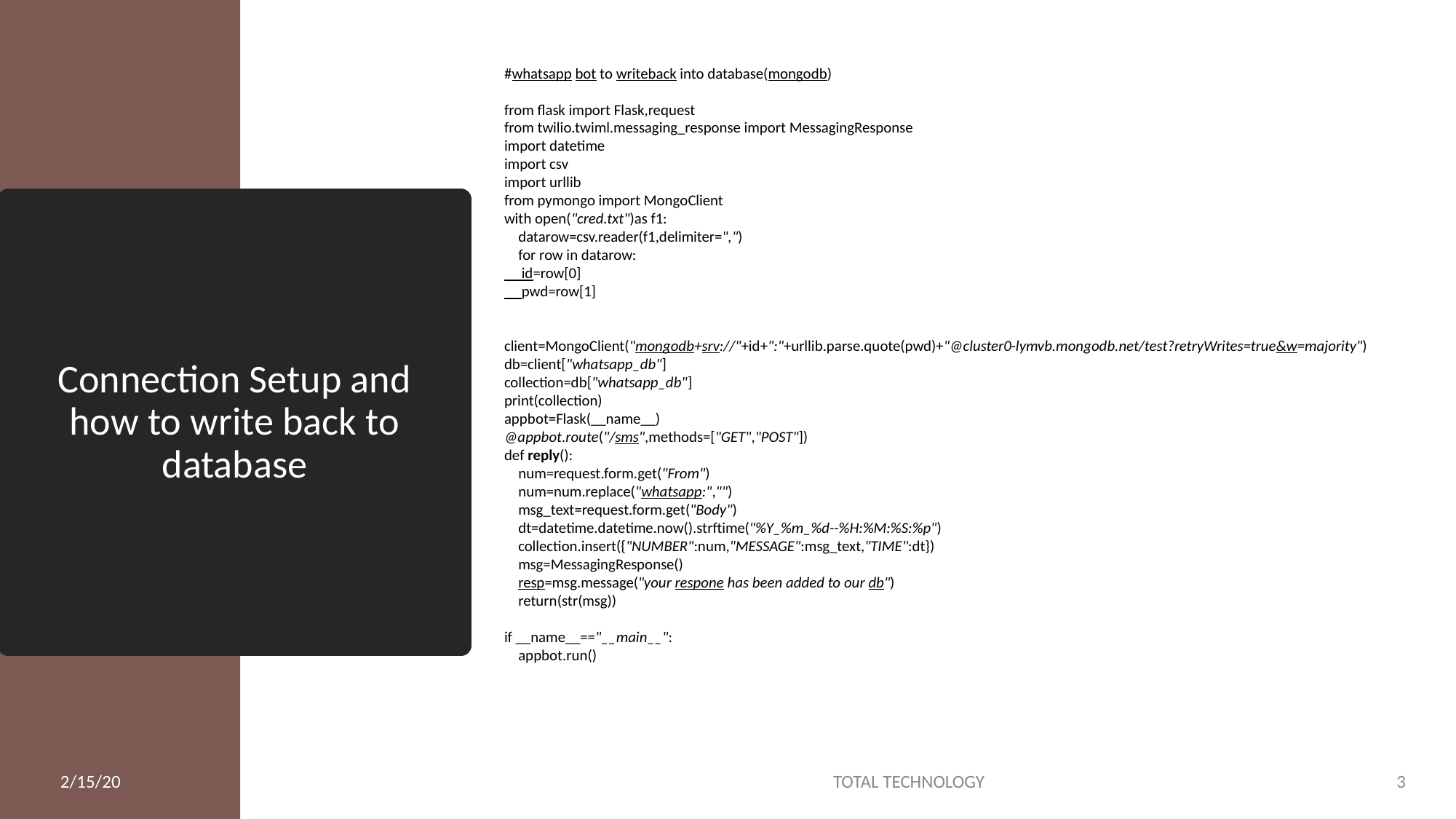

#whatsapp bot to writeback into database(mongodb)

from flask import Flask,request
from twilio.twiml.messaging_response import MessagingResponse
import datetime
import csv
import urllib
from pymongo import MongoClient
with open("cred.txt")as f1:
    datarow=csv.reader(f1,delimiter=",")
    for row in datarow:
     id=row[0]
     pwd=row[1]

client=MongoClient("mongodb+srv://"+id+":"+urllib.parse.quote(pwd)+"@cluster0-lymvb.mongodb.net/test?retryWrites=true&w=majority")
db=client["whatsapp_db"]
collection=db["whatsapp_db"]
print(collection)
appbot=Flask(__name__)
@appbot.route("/sms",methods=["GET","POST"])
def reply():
    num=request.form.get("From")
    num=num.replace("whatsapp:","")
    msg_text=request.form.get("Body")
    dt=datetime.datetime.now().strftime("%Y_%m_%d--%H:%M:%S:%p")
    collection.insert({"NUMBER":num,"MESSAGE":msg_text,"TIME":dt})
    msg=MessagingResponse()
    resp=msg.message("your respone has been added to our db")
    return(str(msg))

if __name__=="__main__":
    appbot.run()

# Connection Setup and how to write back to database
2/15/20
TOTAL TECHNOLOGY
3